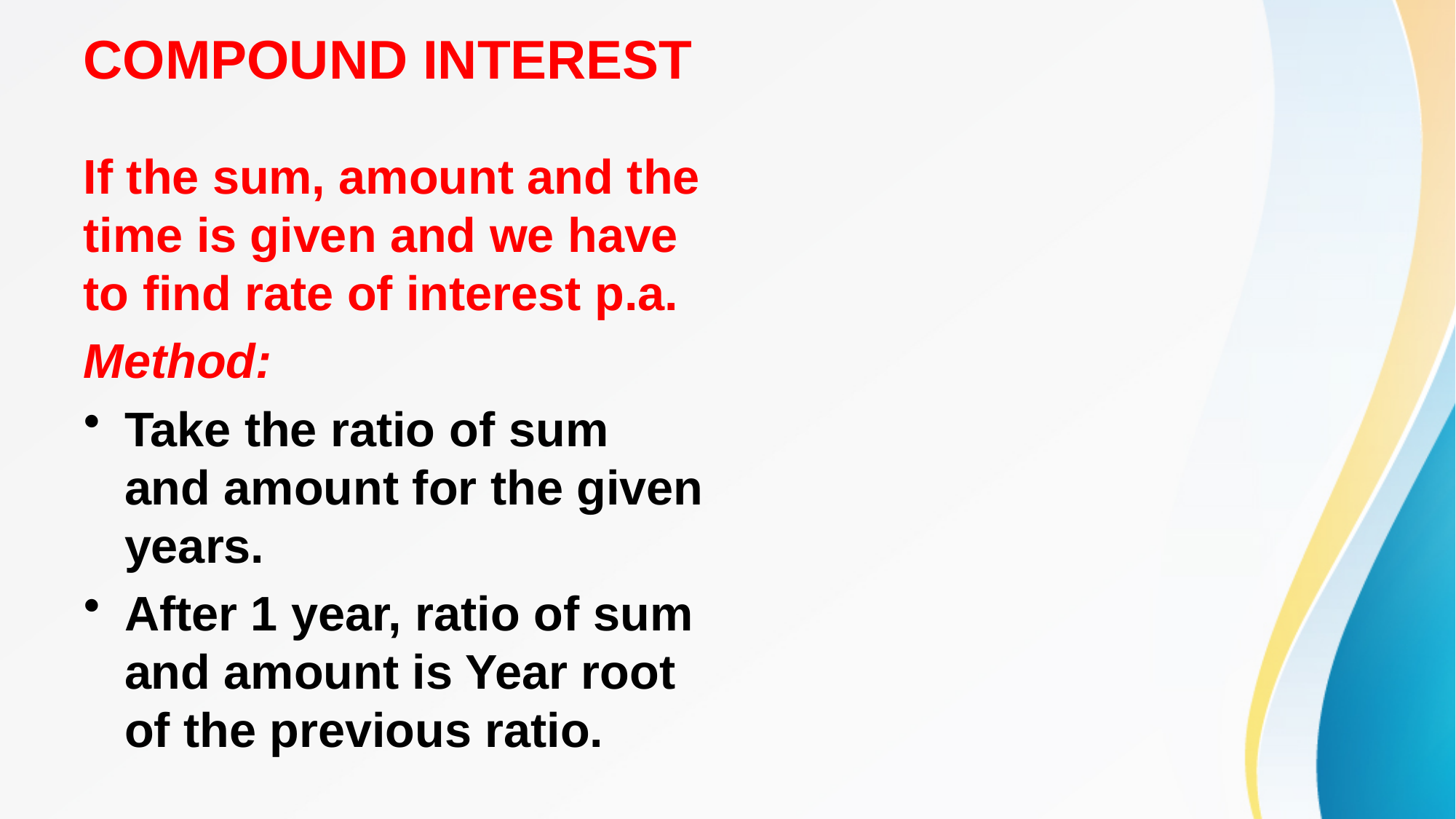

# COMPOUND INTEREST
If the sum, amount and the time is given and we have to find rate of interest p.a.
Method:
Take the ratio of sum and amount for the given years.
After 1 year, ratio of sum and amount is Year root of the previous ratio.